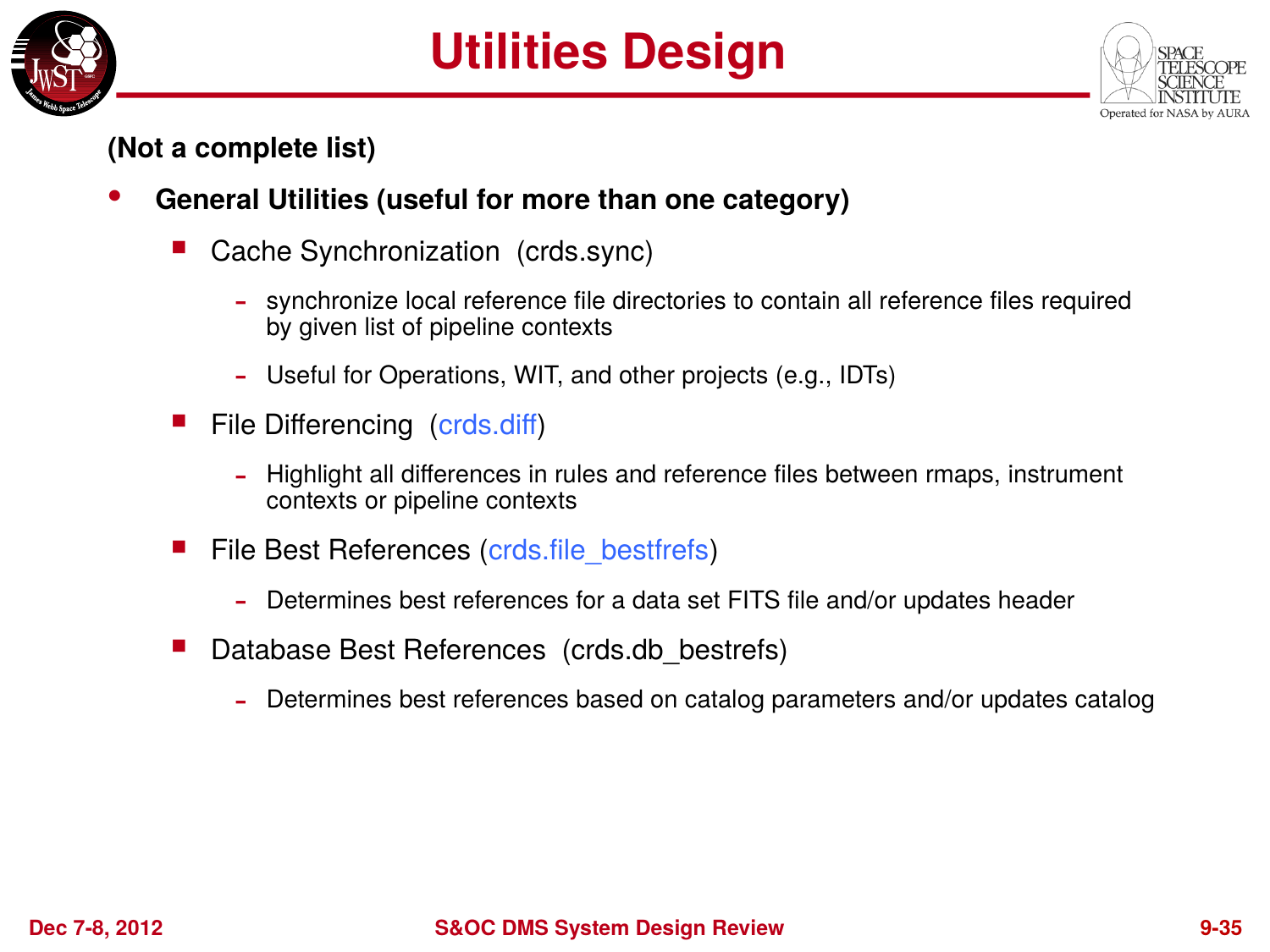

# Utilities Design
(Not a complete list)
General Utilities (useful for more than one category)
Cache Synchronization  (crds.sync)
synchronize local reference file directories to contain all reference files required by given list of pipeline contexts
Useful for Operations, WIT, and other projects (e.g., IDTs)
File Differencing  (crds.diff)
Highlight all differences in rules and reference files between rmaps, instrument contexts or pipeline contexts
File Best References (crds.file_bestfrefs)
Determines best references for a data set FITS file and/or updates header
Database Best References  (crds.db_bestrefs)
Determines best references based on catalog parameters and/or updates catalog
9-35

Dec 7-8, 2012
S&OC DMS System Design Review